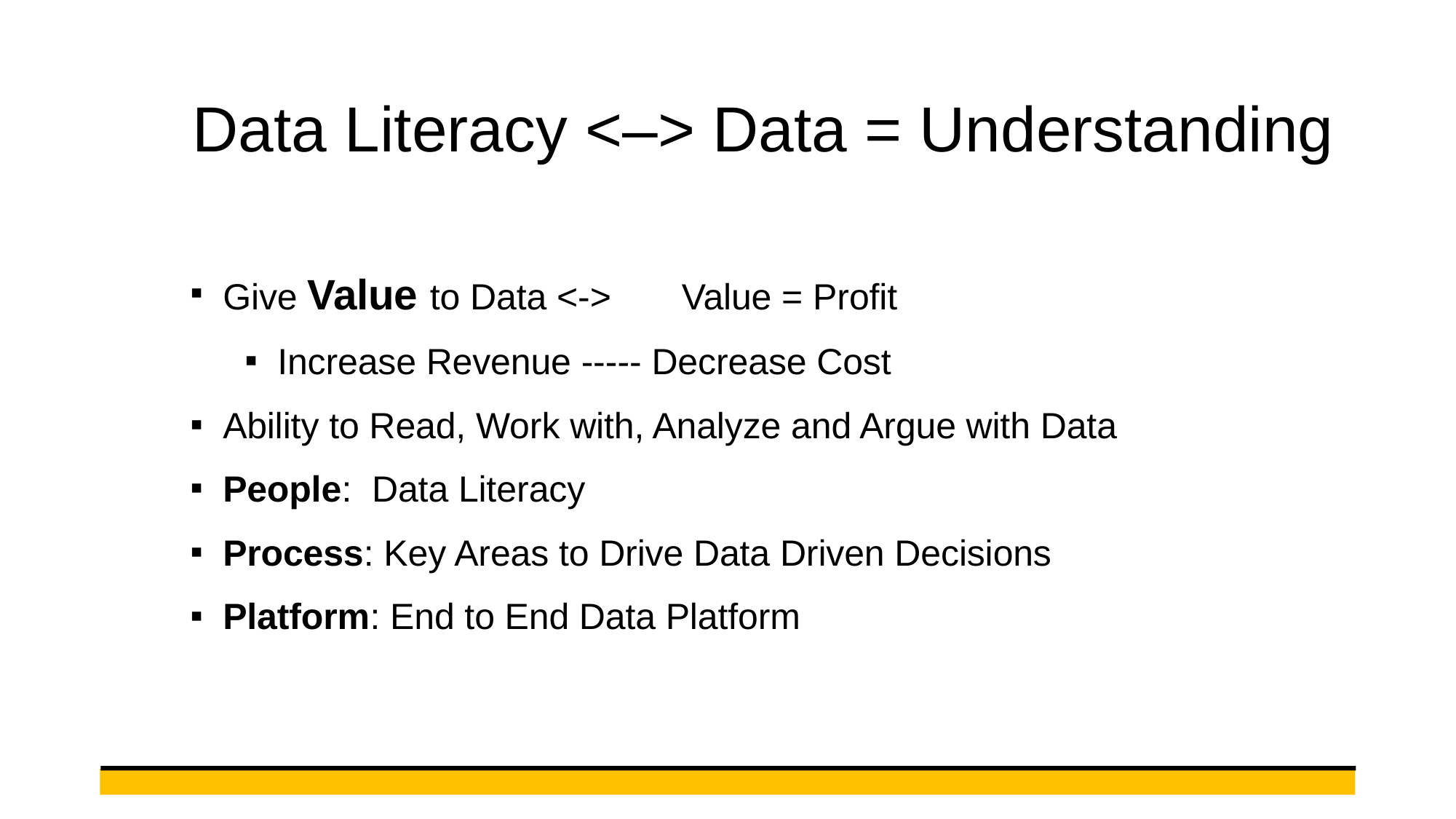

# Data Literacy <–> Data = Understanding
Give Value to Data <->       Value = Profit
Increase Revenue ----- Decrease Cost
Ability to Read, Work with, Analyze and Argue with Data
People:  Data Literacy
Process: Key Areas to Drive Data Driven Decisions
Platform: End to End Data Platform

9